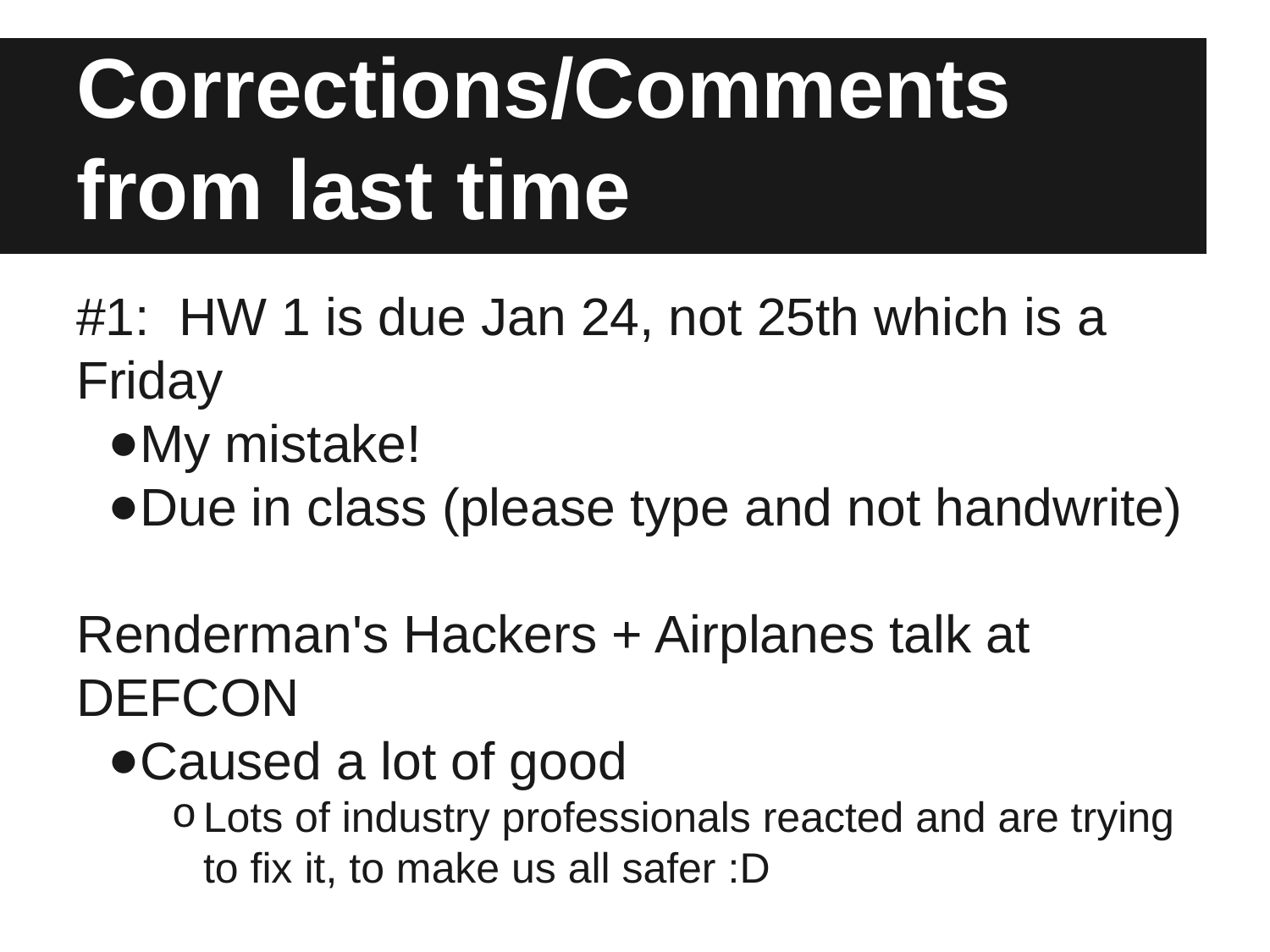

# Corrections/Comments from last time
#1:  HW 1 is due Jan 24, not 25th which is a Friday
My mistake!
Due in class (please type and not handwrite)

Renderman's Hackers + Airplanes talk at DEFCON
Caused a lot of good
Lots of industry professionals reacted and are trying to fix it, to make us all safer :D